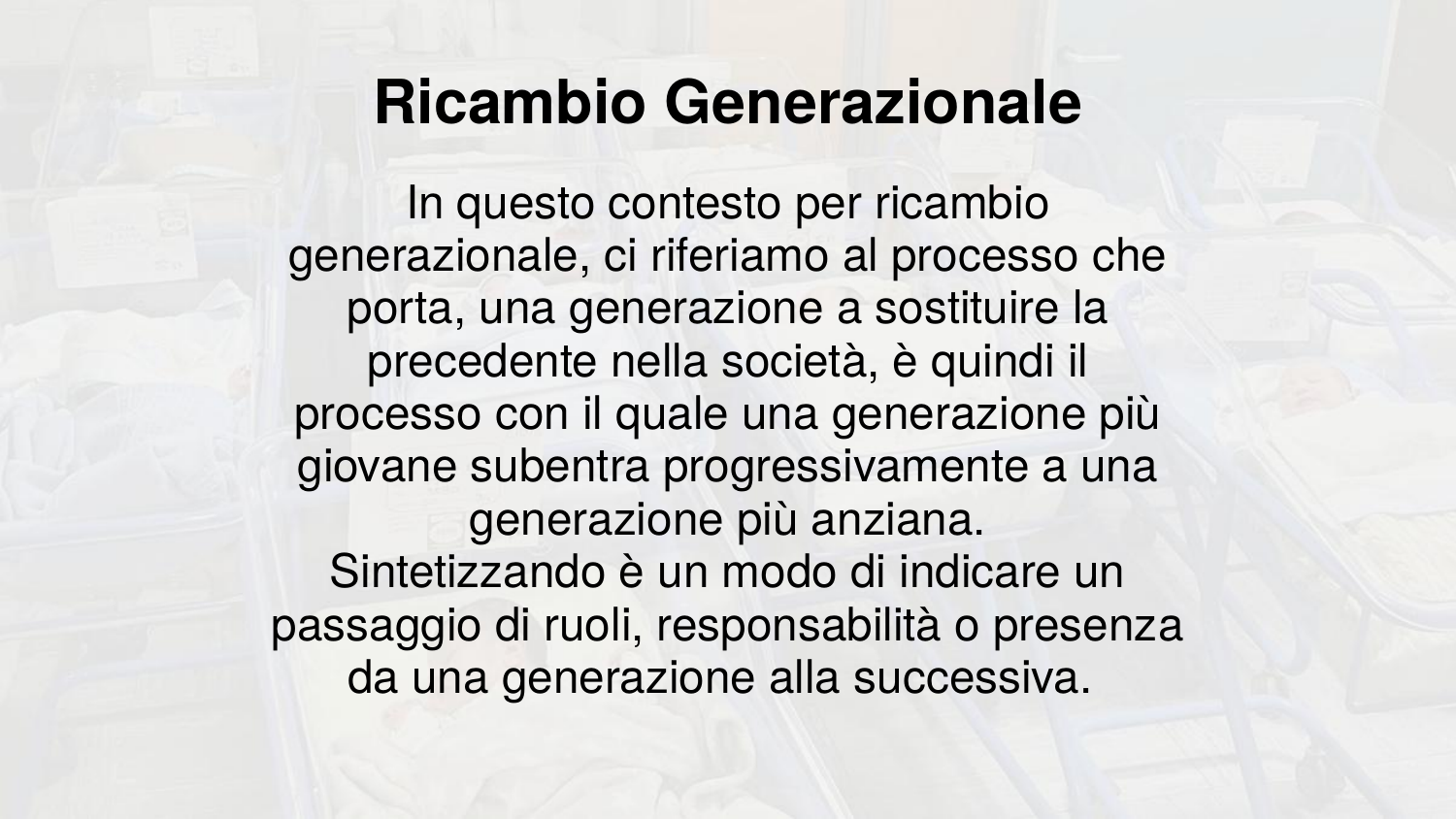

# Ricambio Generazionale
In questo contesto per ricambio generazionale, ci riferiamo al processo che porta, una generazione a sostituire la precedente nella società, è quindi il processo con il quale una generazione più giovane subentra progressivamente a una generazione più anziana.
Sintetizzando è un modo di indicare un passaggio di ruoli, responsabilità o presenza da una generazione alla successiva.